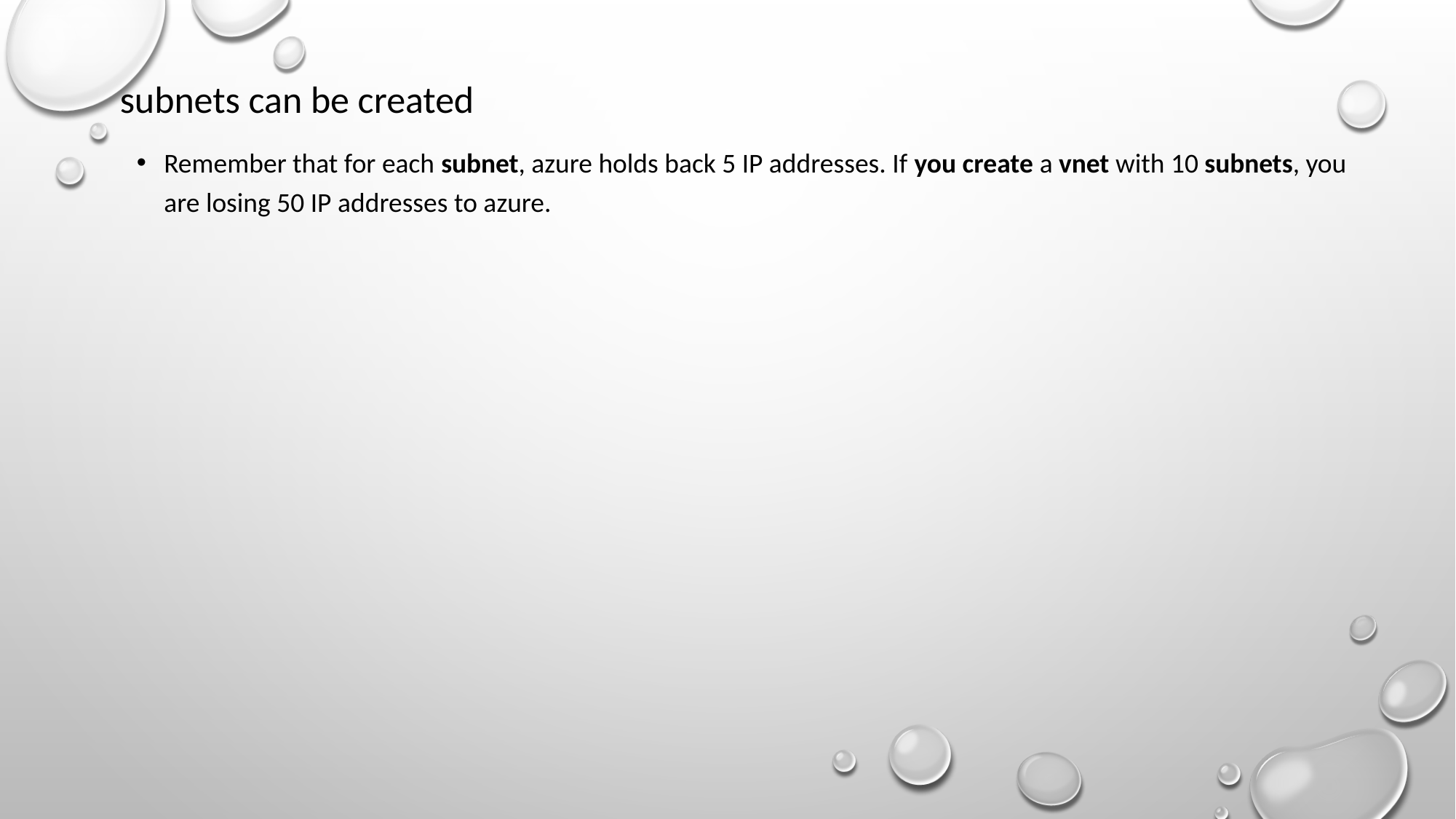

# subnets can be created
Remember that for each subnet, azure holds back 5 IP addresses. If you create a vnet with 10 subnets, you are losing 50 IP addresses to azure.